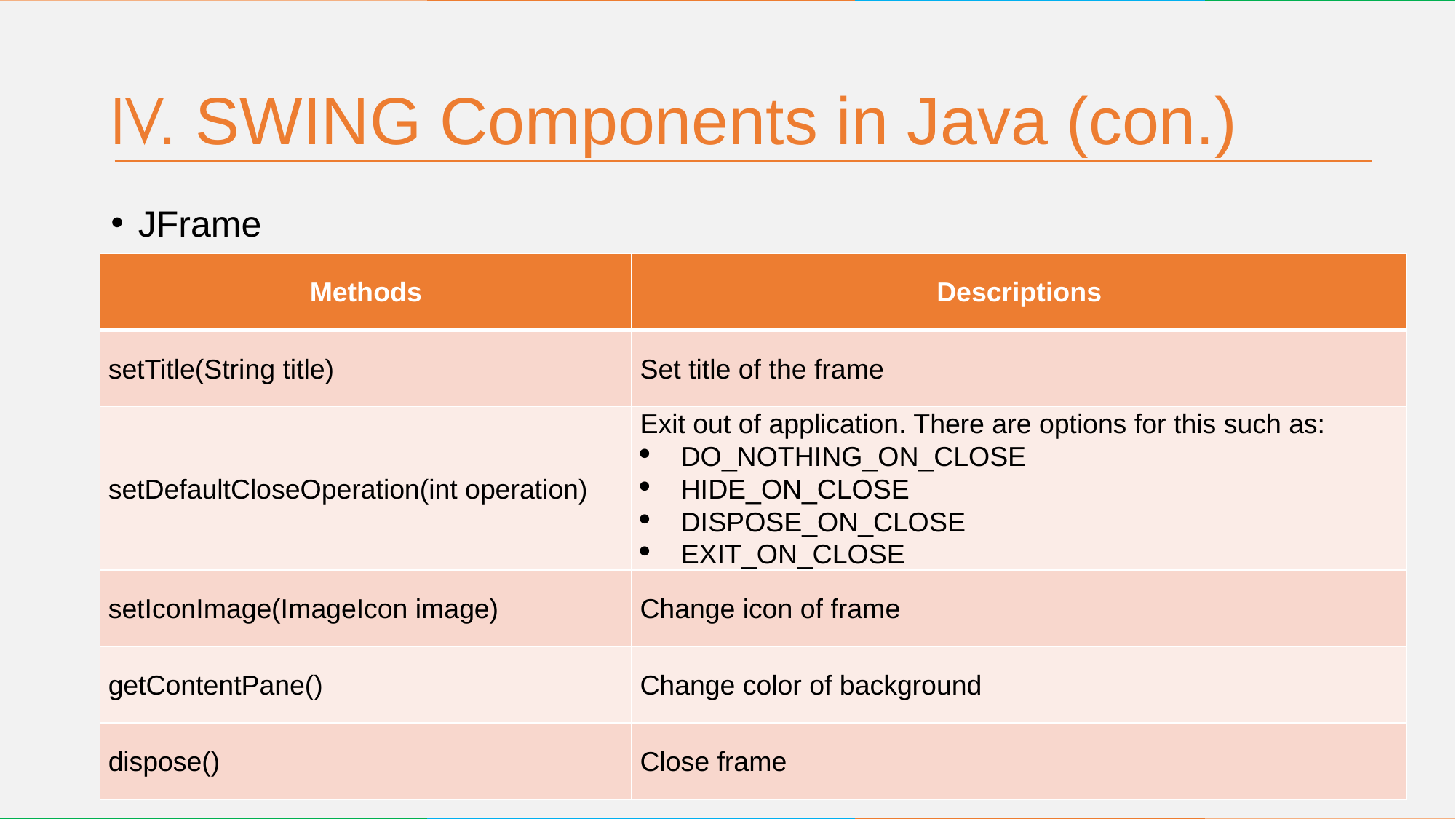

# IV. SWING Components in Java (con.)
JFrame
| Methods | Descriptions |
| --- | --- |
| setTitle(String title) | Set title of the frame |
| setDefaultCloseOperation(int operation) | Exit out of application. There are options for this such as: DO\_NOTHING\_ON\_CLOSE HIDE\_ON\_CLOSE DISPOSE\_ON\_CLOSE EXIT\_ON\_CLOSE |
| setIconImage(ImageIcon image) | Change icon of frame |
| getContentPane() | Change color of background |
| dispose() | Close frame |